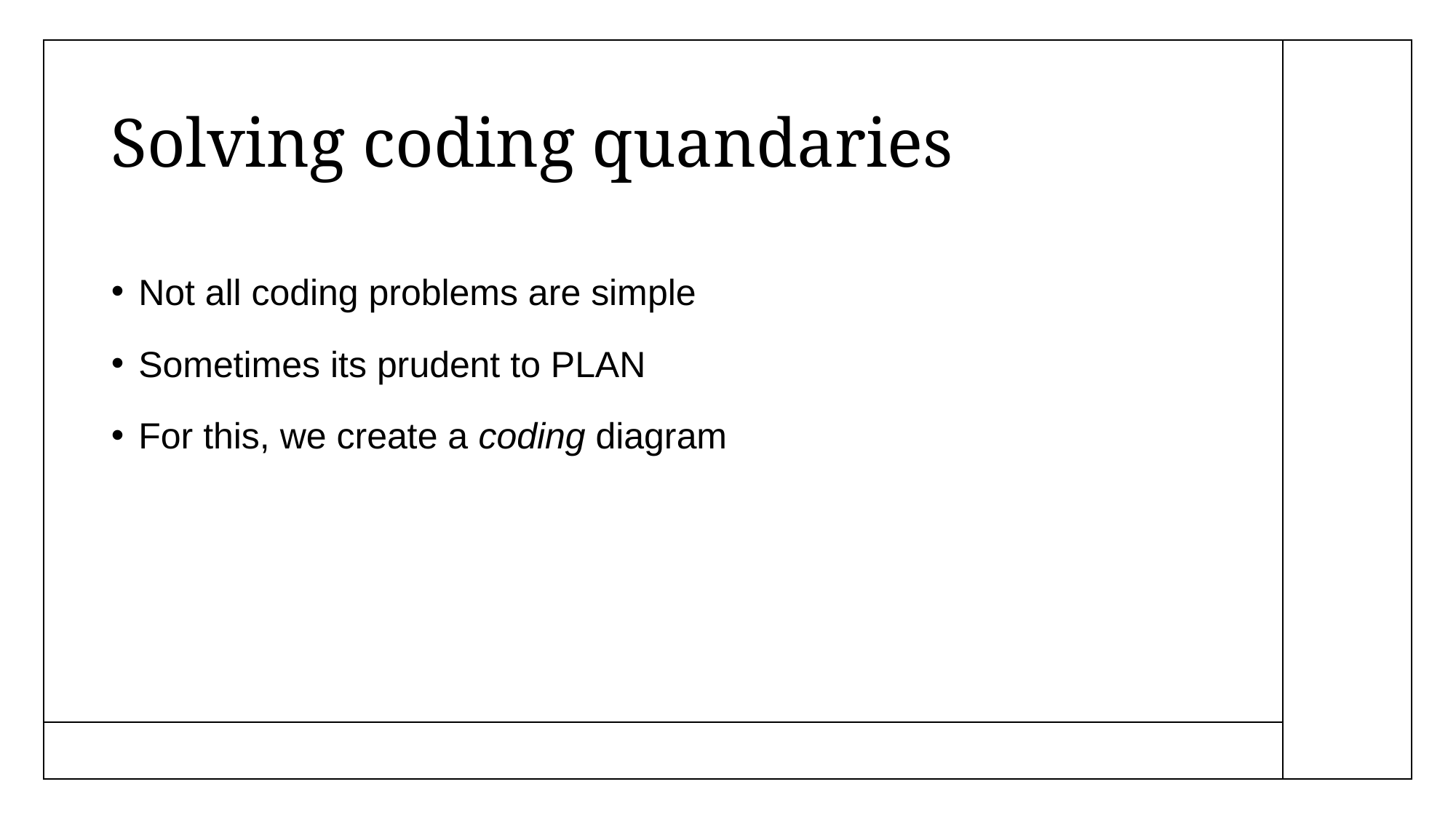

# Solving coding quandaries
Not all coding problems are simple
Sometimes its prudent to PLAN
For this, we create a coding diagram